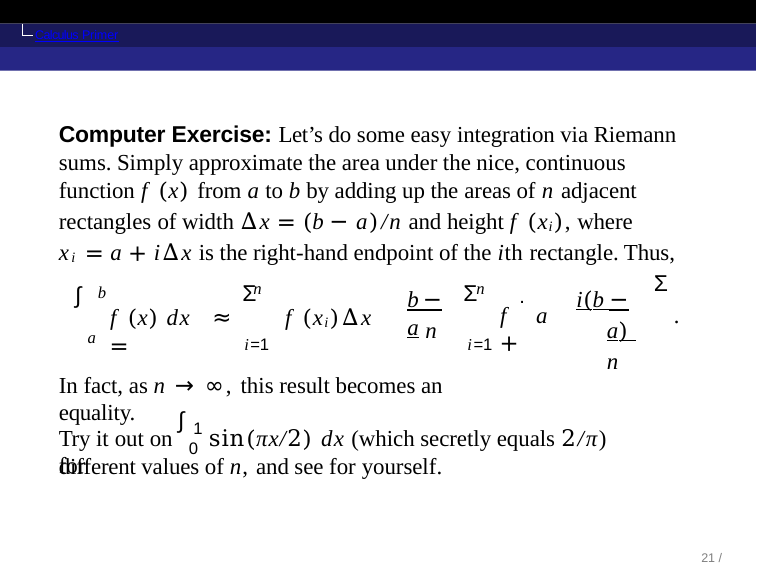

Calculus Primer

# Computer Exercise: Let’s do some easy integration via Riemann  sums. Simply approximate the area under the nice, continuous  function f (x) from a to b by adding up the areas of n adjacent
rectangles of width ∆x = (b − a)/n and height f (xi), where
xi = a + i∆x is the right-hand endpoint of the ith rectangle. Thus,
Σ
∫	.
n	n
Σ
Σ
i(b − a)  n
b
b − a
f (x) dx  ≈	f (xi)∆x =
f	a +
.
n
a
i=1	i=1
In fact, as n → ∞, this result becomes an equality.
∫
1
Try it out on	sin(πx/2) dx (which secretly equals 2/π) for
0
different values of n, and see for yourself.
21 / 104